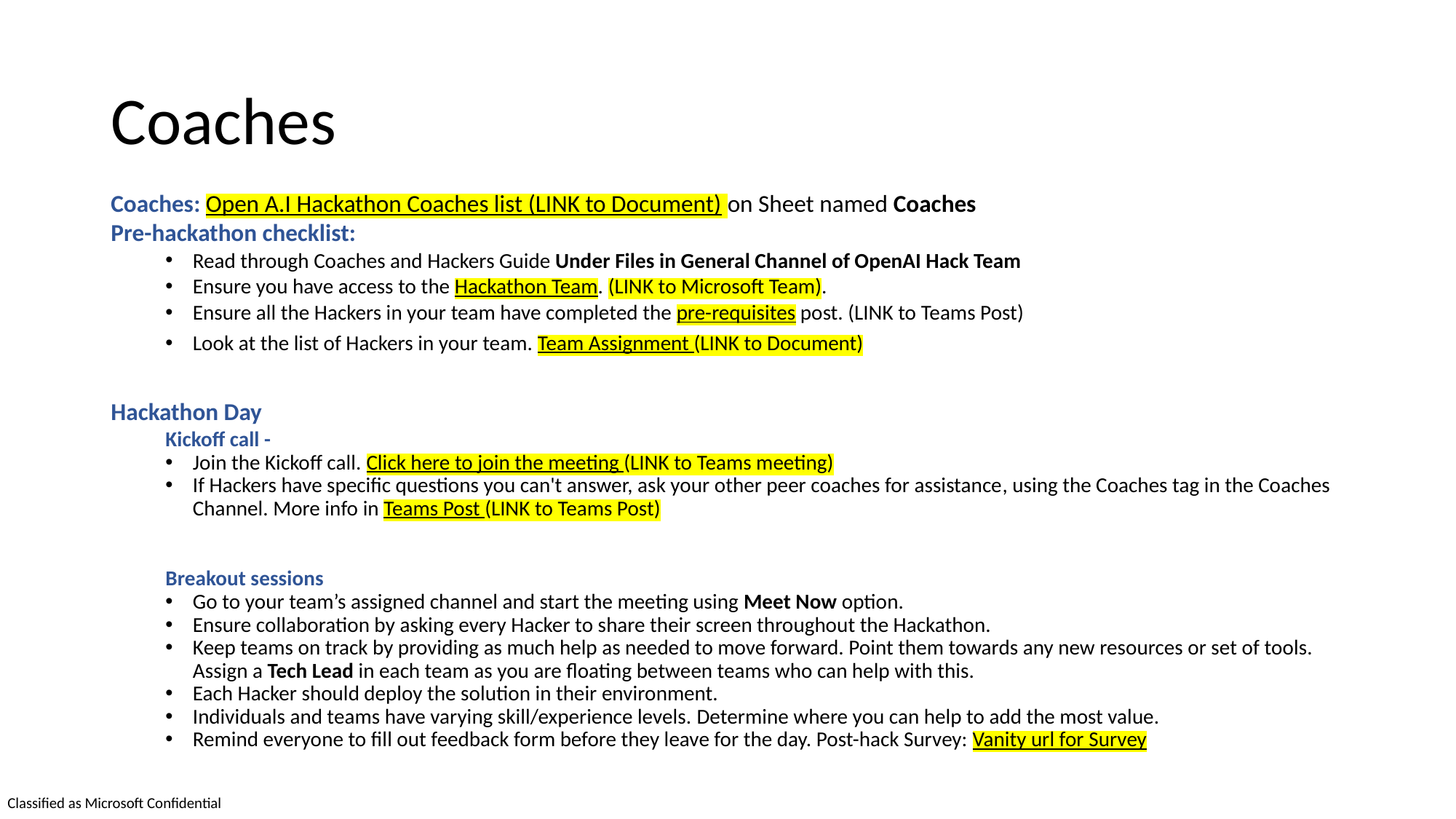

# Coaches
Coaches: Open A.I Hackathon Coaches list (LINK to Document) on Sheet named Coaches
Pre-hackathon checklist:
Read through Coaches and Hackers Guide Under Files in General Channel of OpenAI Hack Team
Ensure you have access to the Hackathon Team. (LINK to Microsoft Team).
Ensure all the Hackers in your team have completed the pre-requisites post. (LINK to Teams Post)
Look at the list of Hackers in your team. Team Assignment (LINK to Document)

Hackathon Day
Kickoff call -
Join the Kickoff call. Click here to join the meeting (LINK to Teams meeting)
If Hackers have specific questions you can't answer, ask your other peer coaches for assistance, using the Coaches tag in the Coaches Channel. More info in Teams Post (LINK to Teams Post)

Breakout sessions
Go to your team’s assigned channel and start the meeting using Meet Now option.
Ensure collaboration by asking every Hacker to share their screen throughout the Hackathon.
Keep teams on track by providing as much help as needed to move forward. Point them towards any new resources or set of tools. Assign a Tech Lead in each team as you are floating between teams who can help with this.
Each Hacker should deploy the solution in their environment.
Individuals and teams have varying skill/experience levels. Determine where you can help to add the most value.
Remind everyone to fill out feedback form before they leave for the day. Post-hack Survey: Vanity url for Survey